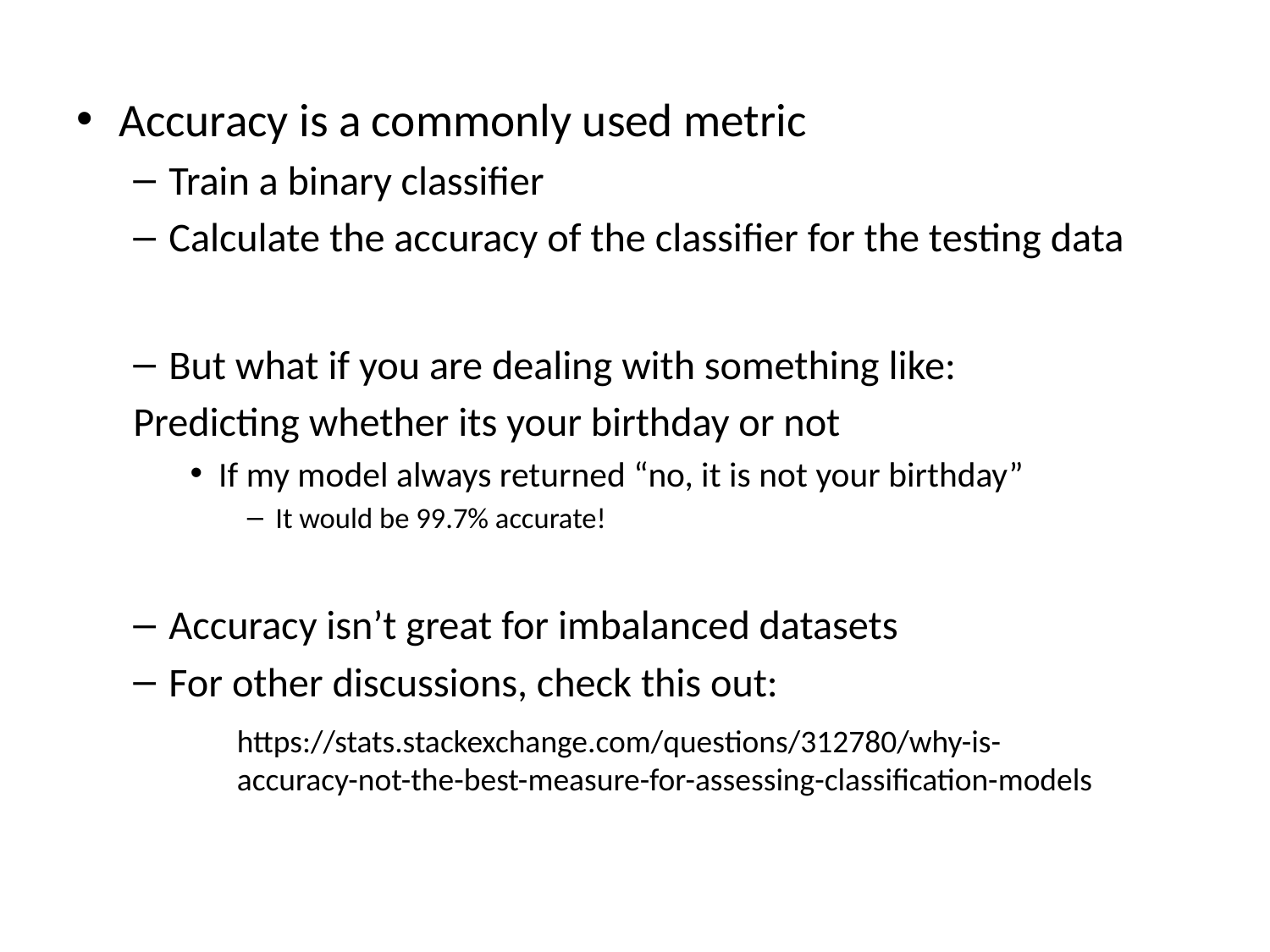

Accuracy is a commonly used metric
Train a binary classifier
Calculate the accuracy of the classifier for the testing data

But what if you are dealing with something like:
Predicting whether its your birthday or not
If my model always returned “no, it is not your birthday”
It would be 99.7% accurate!

Accuracy isn’t great for imbalanced datasets
For other discussions, check this out:
https://stats.stackexchange.com/questions/312780/why-is-accuracy-not-the-best-measure-for-assessing-classification-models